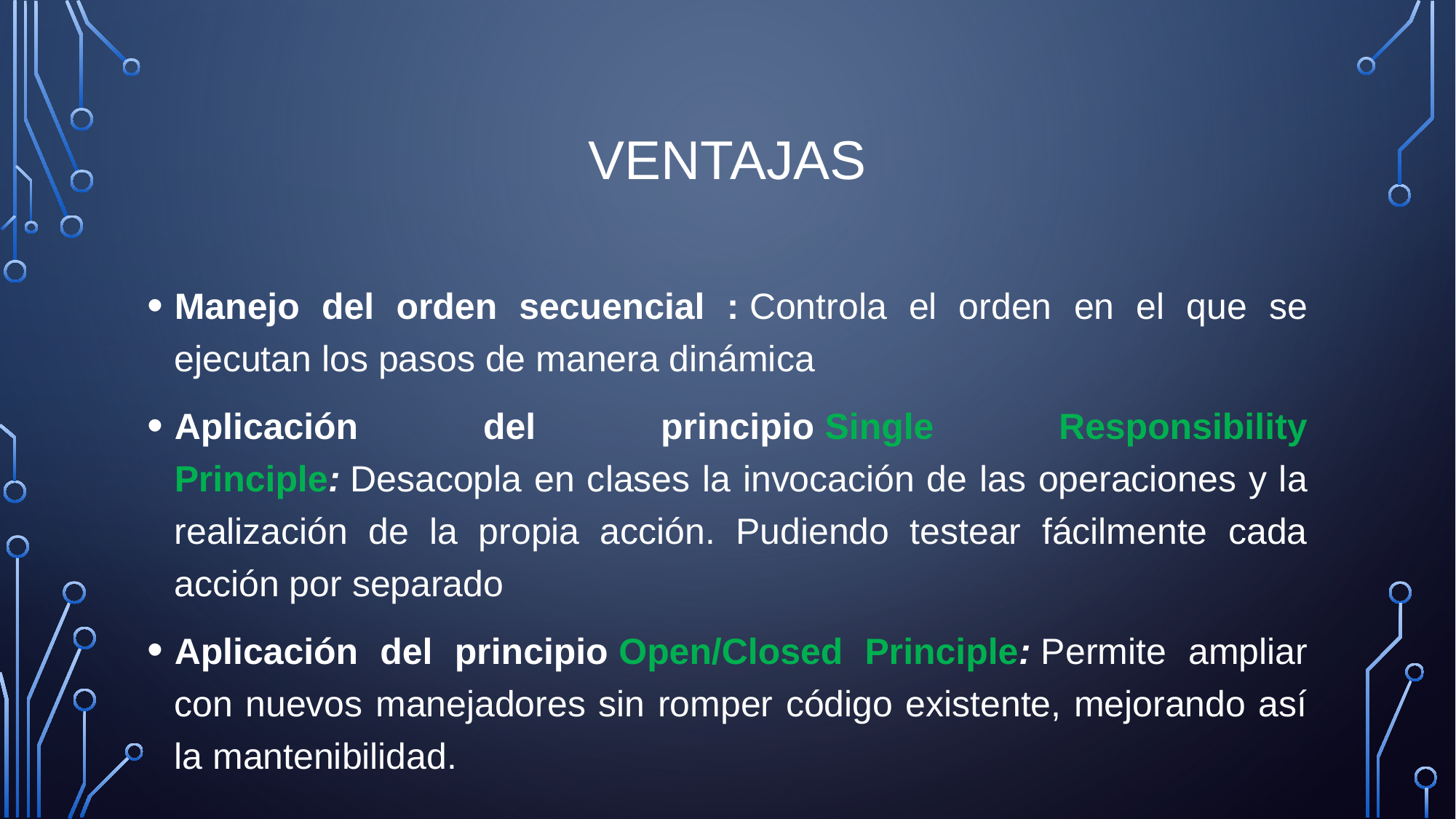

# Ventajas
Manejo del orden secuencial : Controla el orden en el que se ejecutan los pasos de manera dinámica
Aplicación del principio Single Responsibility Principle: Desacopla en clases la invocación de las operaciones y la realización de la propia acción. Pudiendo testear fácilmente cada acción por separado
Aplicación del principio Open/Closed Principle: Permite ampliar con nuevos manejadores sin romper código existente, mejorando así la mantenibilidad.